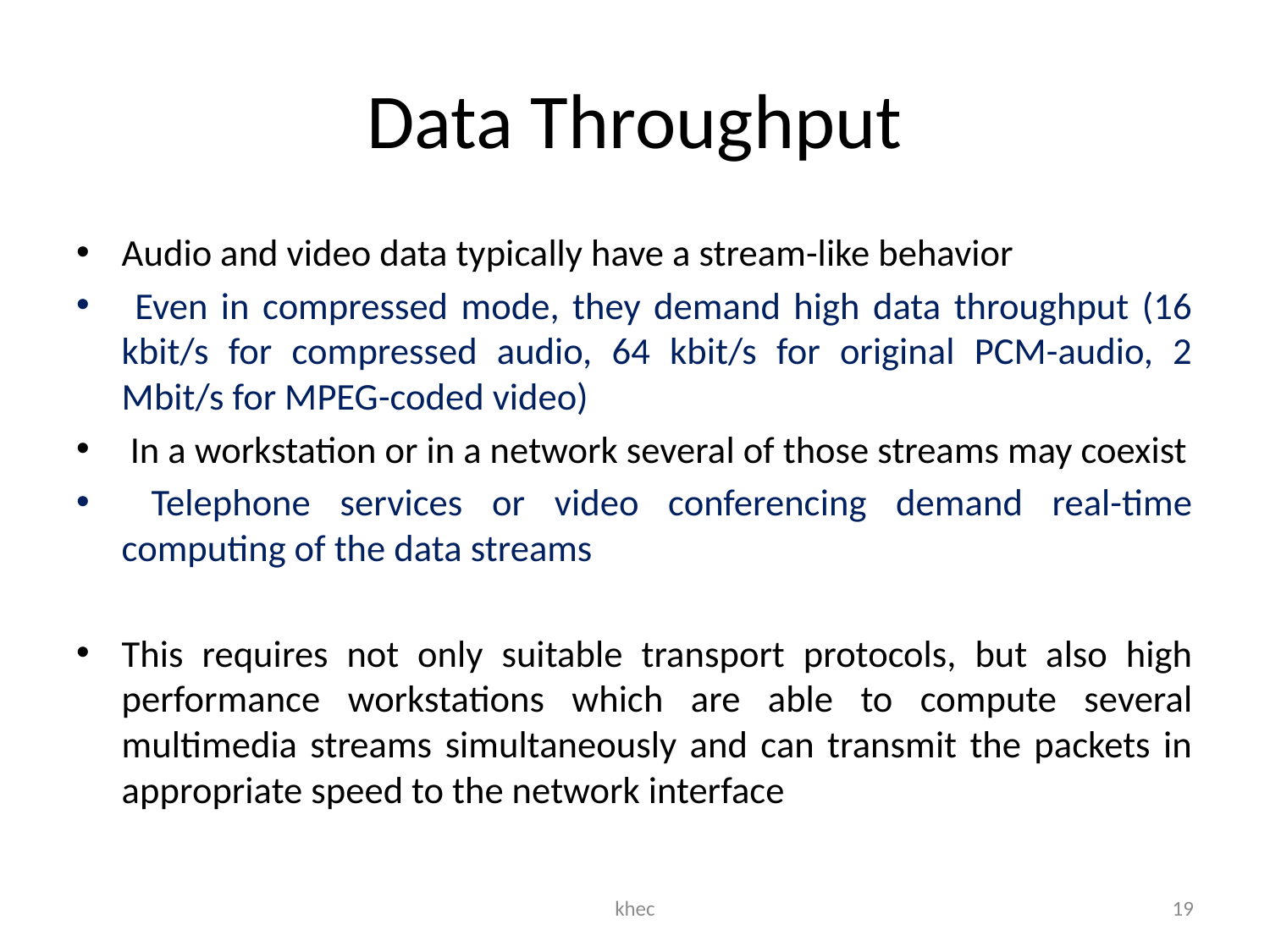

# Data Throughput
Audio and video data typically have a stream-like behavior
 Even in compressed mode, they demand high data throughput (16 kbit/s for compressed audio, 64 kbit/s for original PCM-audio, 2 Mbit/s for MPEG-coded video)
 In a workstation or in a network several of those streams may coexist
 Telephone services or video conferencing demand real-time computing of the data streams

This requires not only suitable transport protocols, but also high performance workstations which are able to compute several multimedia streams simultaneously and can transmit the packets in appropriate speed to the network interface
khec
19